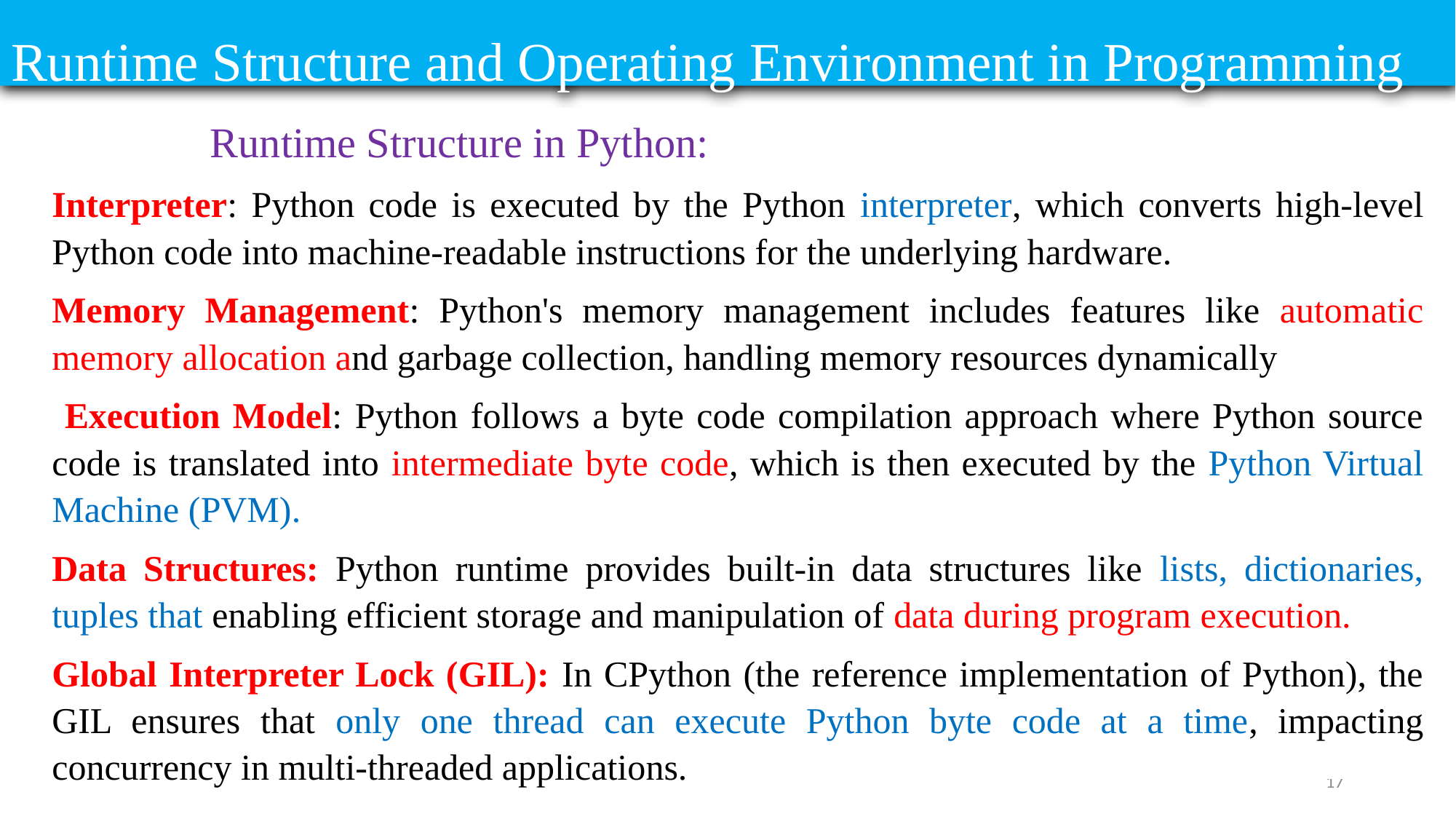

# Runtime Structure and Operating Environment in Programming
               Runtime Structure in Python:
Interpreter: Python code is executed by the Python interpreter, which converts high-level Python code into machine-readable instructions for the underlying hardware.
Memory Management: Python's memory management includes features like automatic memory allocation and garbage collection, handling memory resources dynamically
 Execution Model: Python follows a byte code compilation approach where Python source code is translated into intermediate byte code, which is then executed by the Python Virtual Machine (PVM).
Data Structures: Python runtime provides built-in data structures like lists, dictionaries, tuples that enabling efficient storage and manipulation of data during program execution.
Global Interpreter Lock (GIL): In CPython (the reference implementation of Python), the GIL ensures that only one thread can execute Python byte code at a time, impacting concurrency in multi-threaded applications.

17